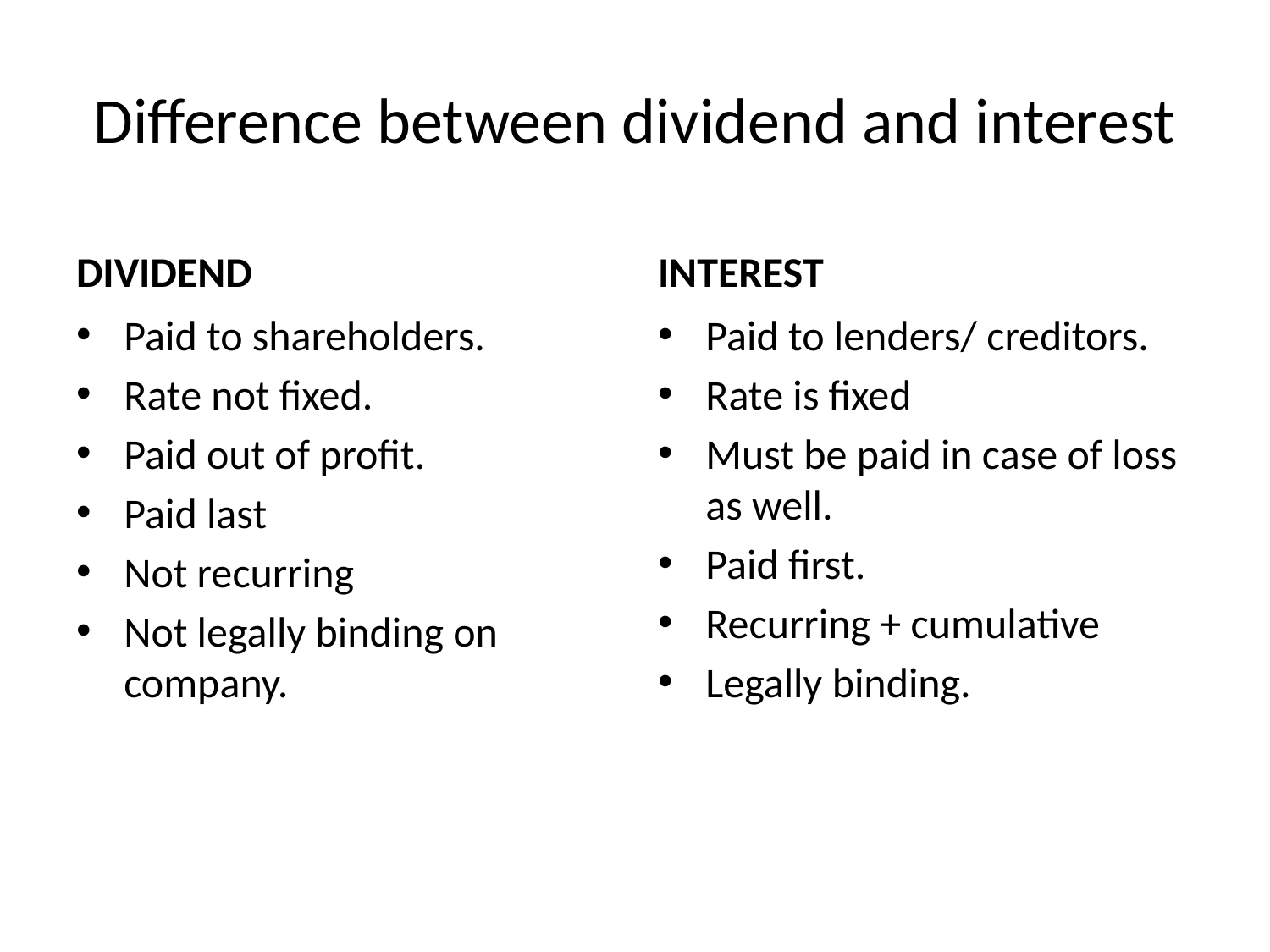

# Difference between dividend and interest
DIVIDEND
INTEREST
Paid to shareholders.
Rate not fixed.
Paid out of profit.
Paid last
Not recurring
Not legally binding on company.
Paid to lenders/ creditors.
Rate is fixed
Must be paid in case of loss as well.
Paid first.
Recurring + cumulative
Legally binding.